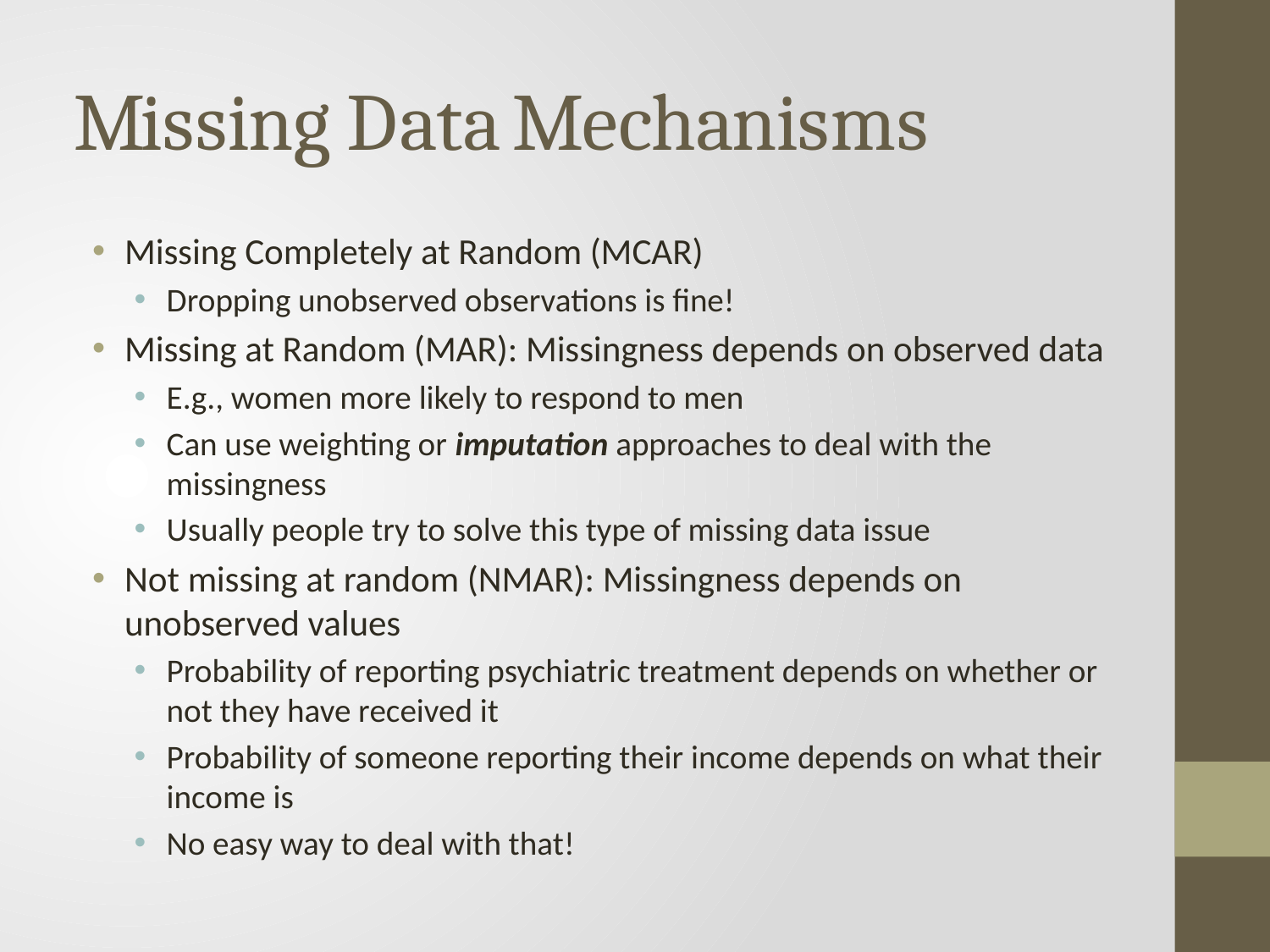

# Missing Data Mechanisms
Missing Completely at Random (MCAR)
Dropping unobserved observations is fine!
Missing at Random (MAR): Missingness depends on observed data
E.g., women more likely to respond to men
Can use weighting or imputation approaches to deal with the missingness
Usually people try to solve this type of missing data issue
Not missing at random (NMAR): Missingness depends on unobserved values
Probability of reporting psychiatric treatment depends on whether or not they have received it
Probability of someone reporting their income depends on what their income is
No easy way to deal with that!